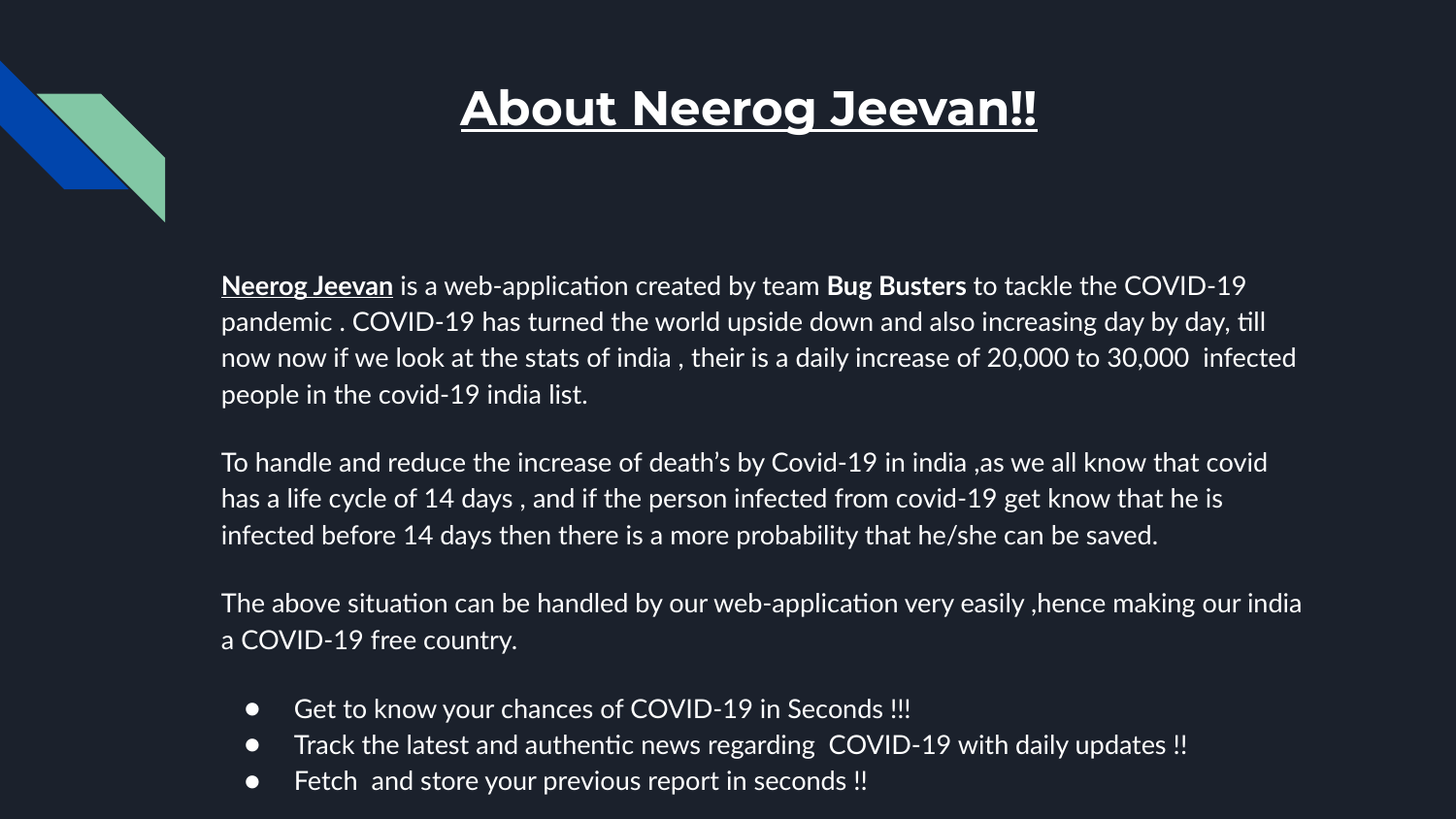

# About Neerog Jeevan!!
Neerog Jeevan is a web-application created by team Bug Busters to tackle the COVID-19 pandemic . COVID-19 has turned the world upside down and also increasing day by day, till now now if we look at the stats of india , their is a daily increase of 20,000 to 30,000  infected people in the covid-19 india list.
To handle and reduce the increase of death’s by Covid-19 in india ,as we all know that covid has a life cycle of 14 days , and if the person infected from covid-19 get know that he is infected before 14 days then there is a more probability that he/she can be saved.
The above situation can be handled by our web-application very easily ,hence making our india a COVID-19 free country.
Get to know your chances of COVID-19 in Seconds !!!
Track the latest and authentic news regarding  COVID-19 with daily updates !!
Fetch  and store your previous report in seconds !!